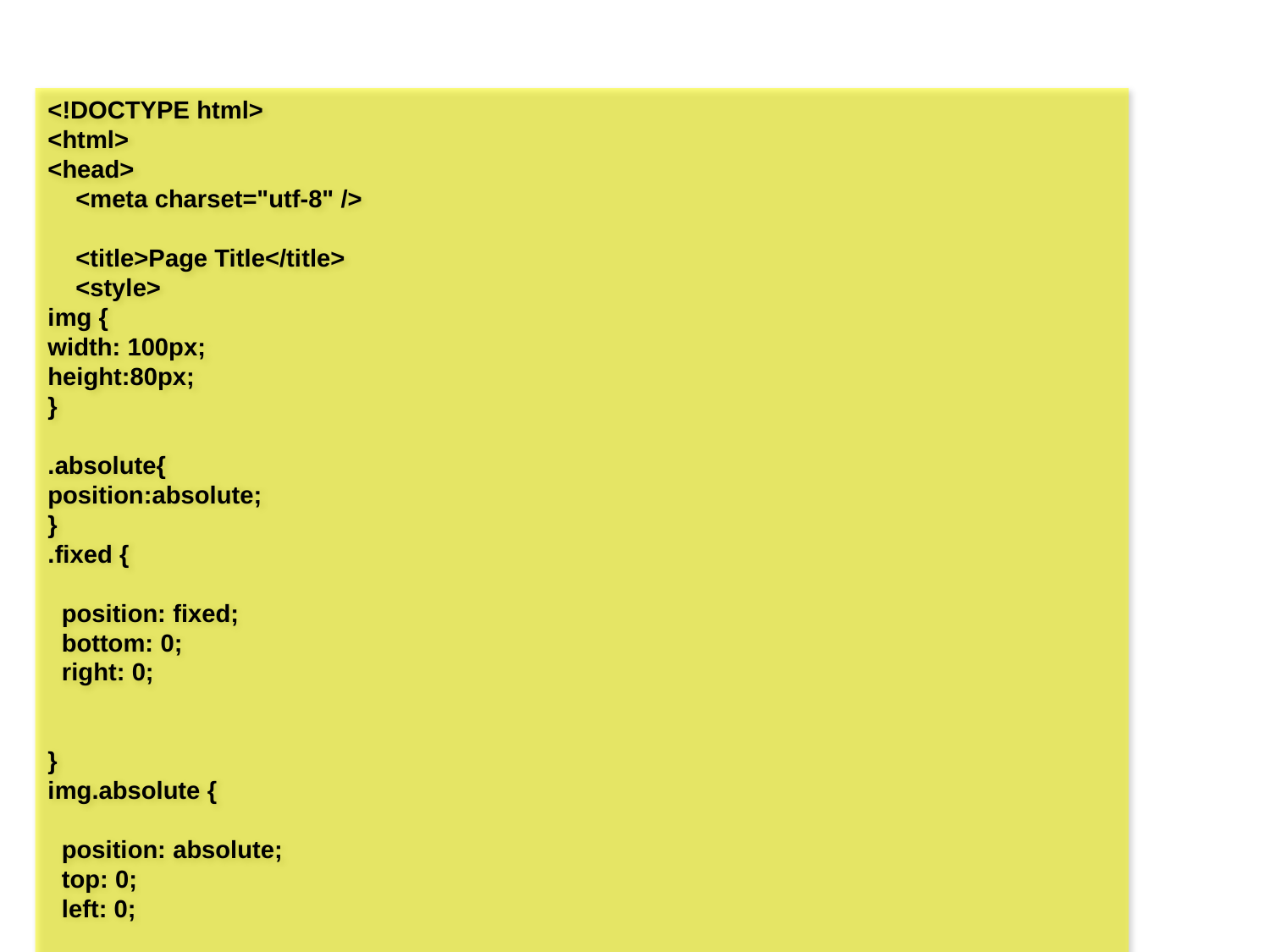

<!DOCTYPE html>
<html>
<head>
    <meta charset="utf-8" />

    <title>Page Title</title>
    <style>
img {
width: 100px;
height:80px;
}

.absolute{
position:absolute;
}
.fixed {

  position: fixed;
  bottom: 0;
  right: 0;

}
img.absolute {

  position: absolute;
  top: 0;
  left: 0;

}

    </style>
</head>
<body>
<div class='main'>
    <p> in div.main</p>
	<div id="box1" class="absolute">
		<p>  box1</p>
		<img class="absolute" src="img/littleman.jpg">
		<img class="fixed" src="img/littleman.jpg">
	</div>

</div>

</body>
</html>